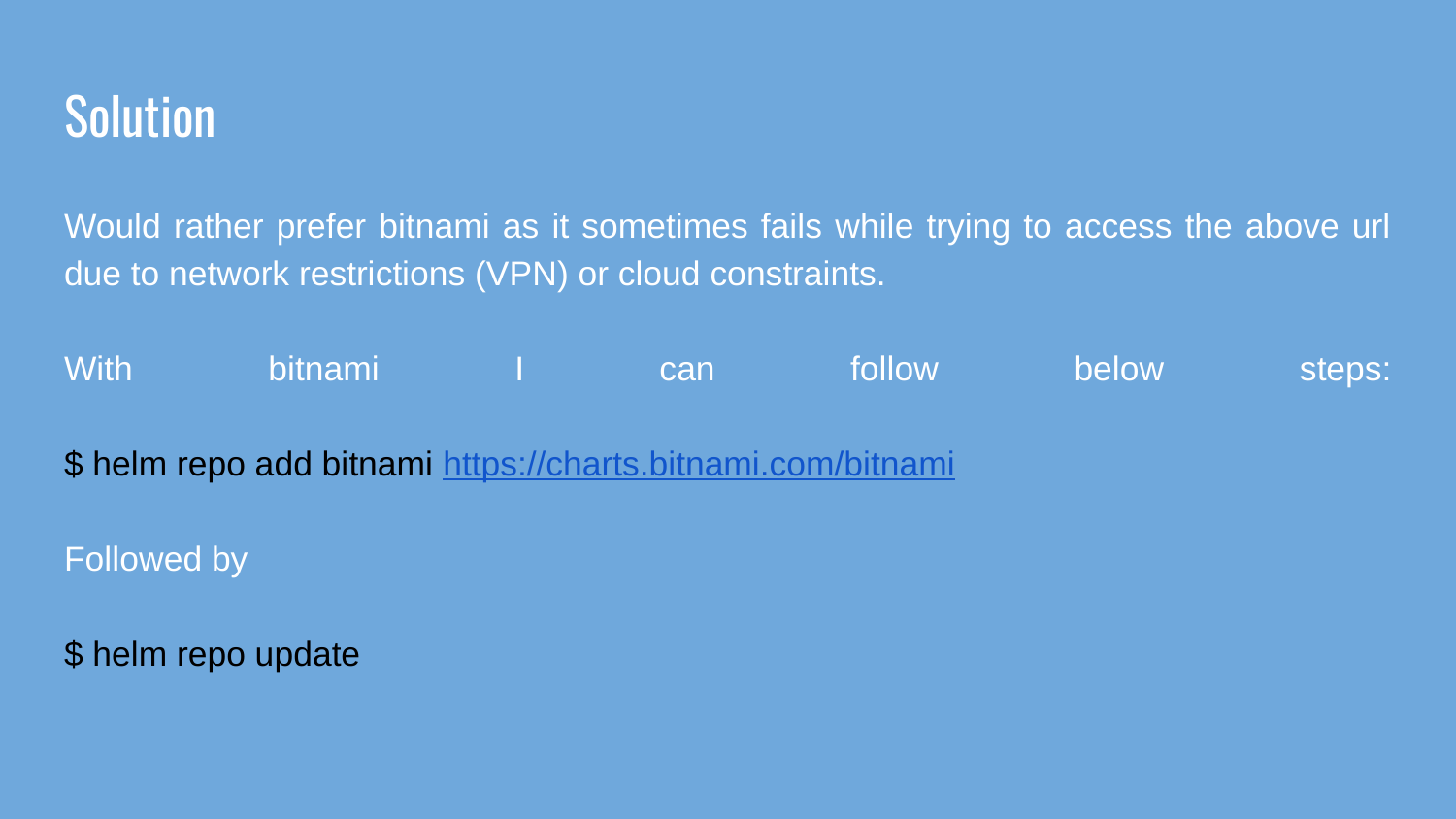

# Solution
Would rather prefer bitnami as it sometimes fails while trying to access the above url due to network restrictions (VPN) or cloud constraints.

With bitnami I can follow below steps:
$ helm repo add bitnami https://charts.bitnami.com/bitnami

Followed by

$ helm repo update